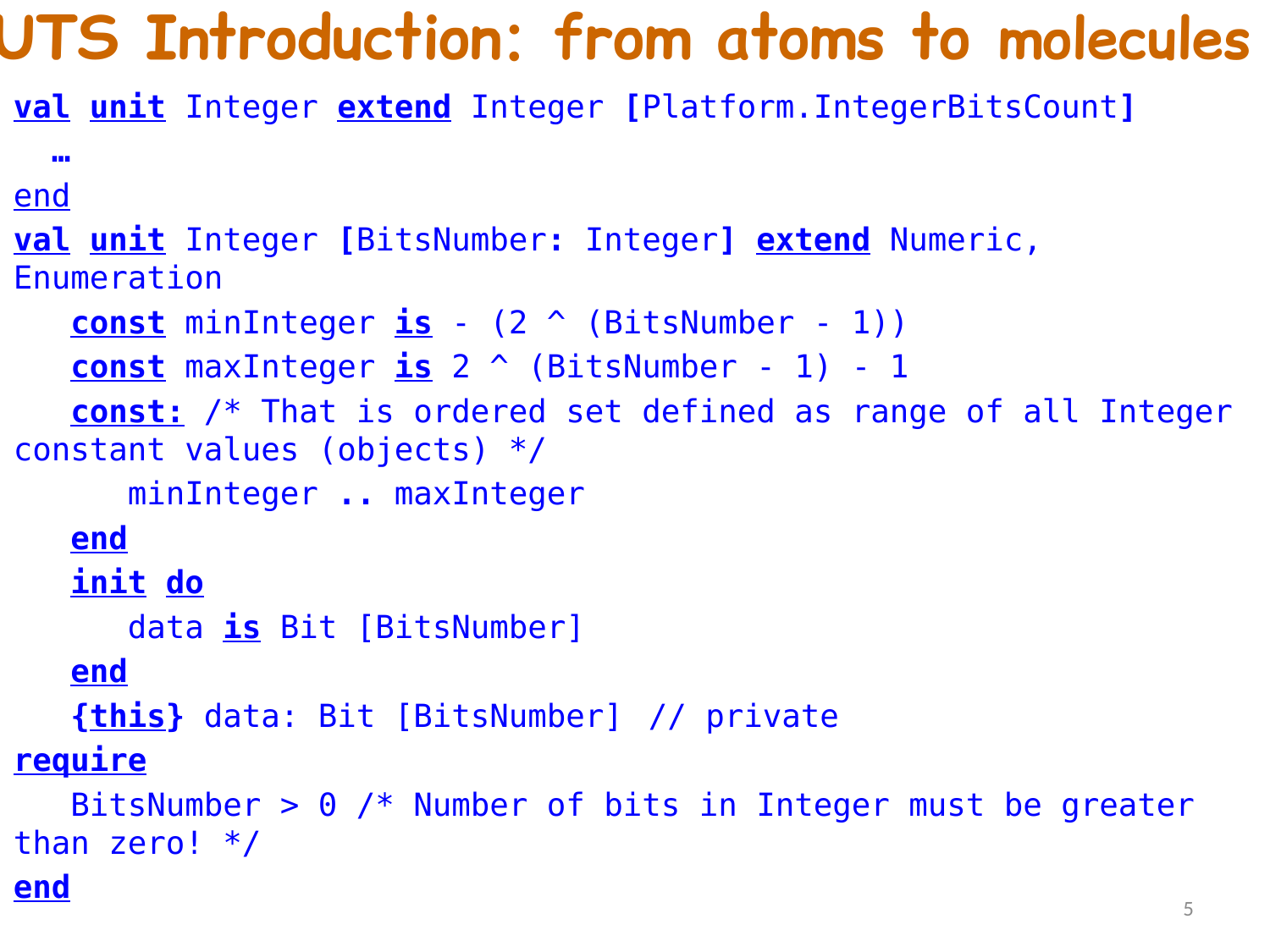

# UTS Introduction: from atoms to molecules
val unit Integer extend Integer [Platform.IntegerBitsCount]
  …
end
val unit Integer [BitsNumber: Integer] extend Numeric, Enumeration
   const minInteger is - (2 ^ (BitsNumber - 1))
   const maxInteger is 2 ^ (BitsNumber - 1) - 1
   const: /* That is ordered set defined as range of all Integer constant values (objects) */
      minInteger .. maxInteger
   end
   init do
      data is Bit [BitsNumber]
   end
   {this} data: Bit [BitsNumber]	// private
require
   BitsNumber > 0 /* Number of bits in Integer must be greater than zero! */
end
5